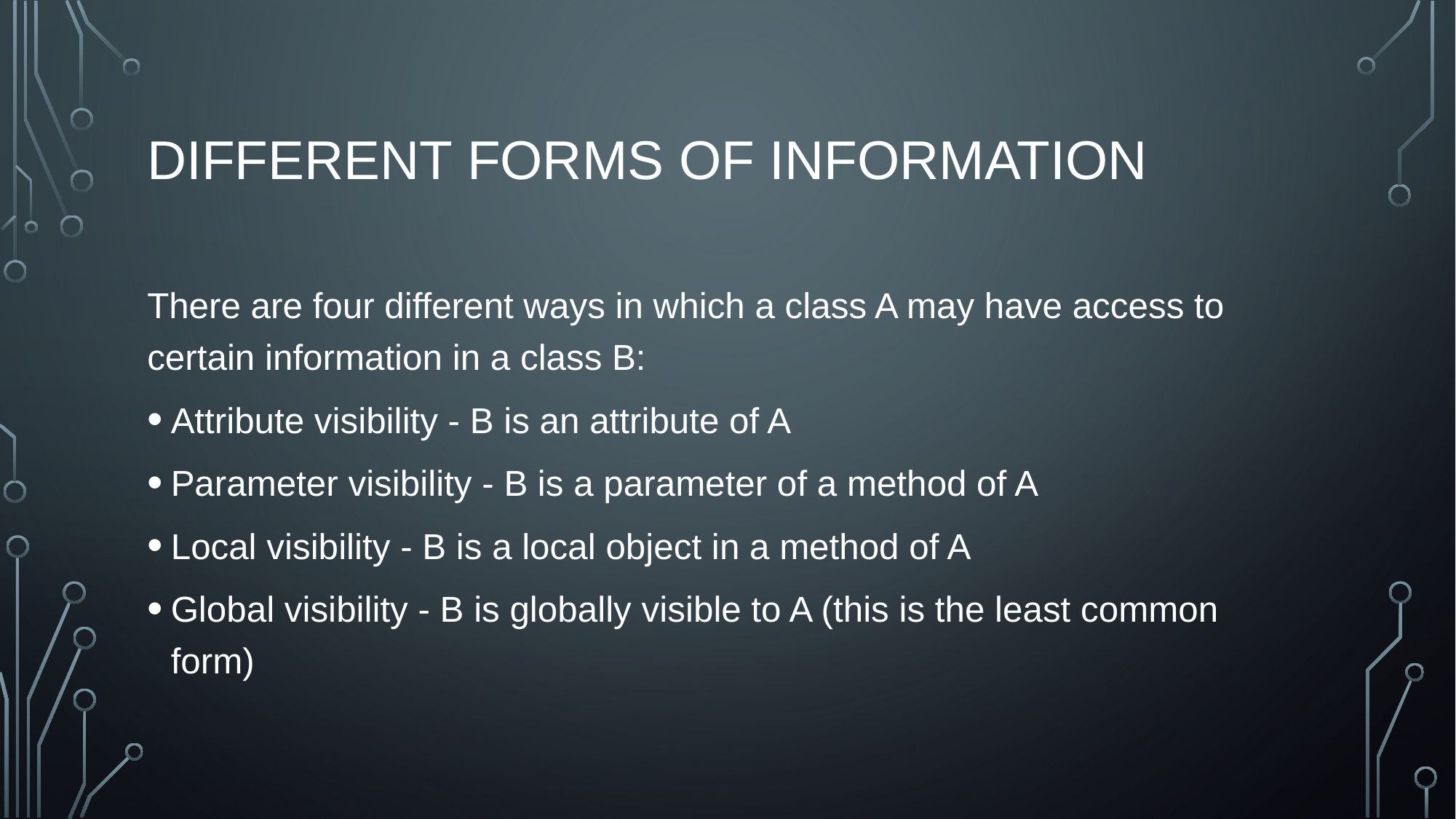

# Different forms of information
There are four different ways in which a class A may have access to certain information in a class B:
Attribute visibility - B is an attribute of A
Parameter visibility - B is a parameter of a method of A
Local visibility - B is a local object in a method of A
Global visibility - B is globally visible to A (this is the least common form)